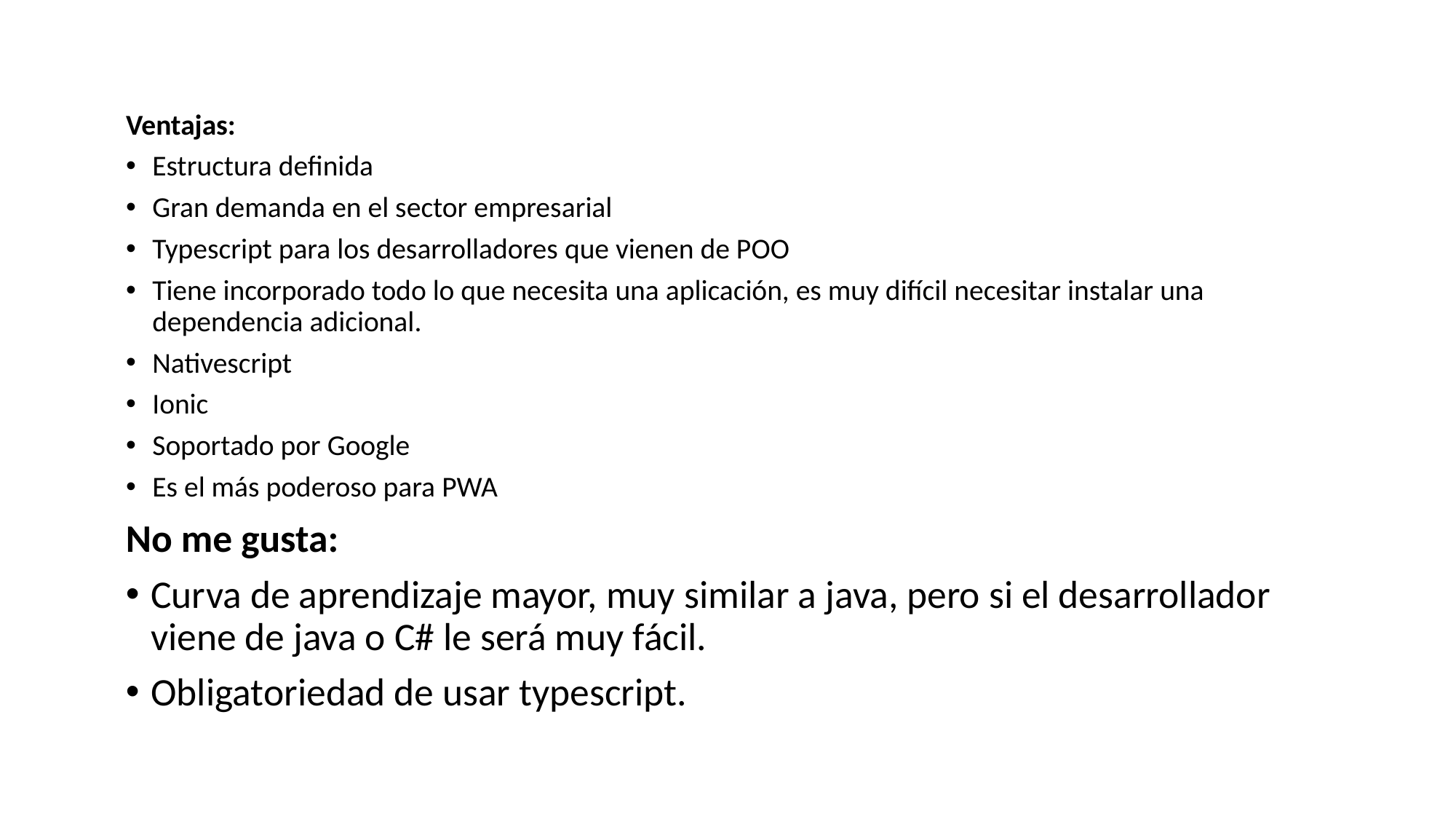

Ventajas:
Estructura definida
Gran demanda en el sector empresarial
Typescript para los desarrolladores que vienen de POO
Tiene incorporado todo lo que necesita una aplicación, es muy difícil necesitar instalar una dependencia adicional.
Nativescript
Ionic
Soportado por Google
Es el más poderoso para PWA

No me gusta:
Curva de aprendizaje mayor, muy similar a java, pero si el desarrollador viene de java o C# le será muy fácil.
Obligatoriedad de usar typescript.